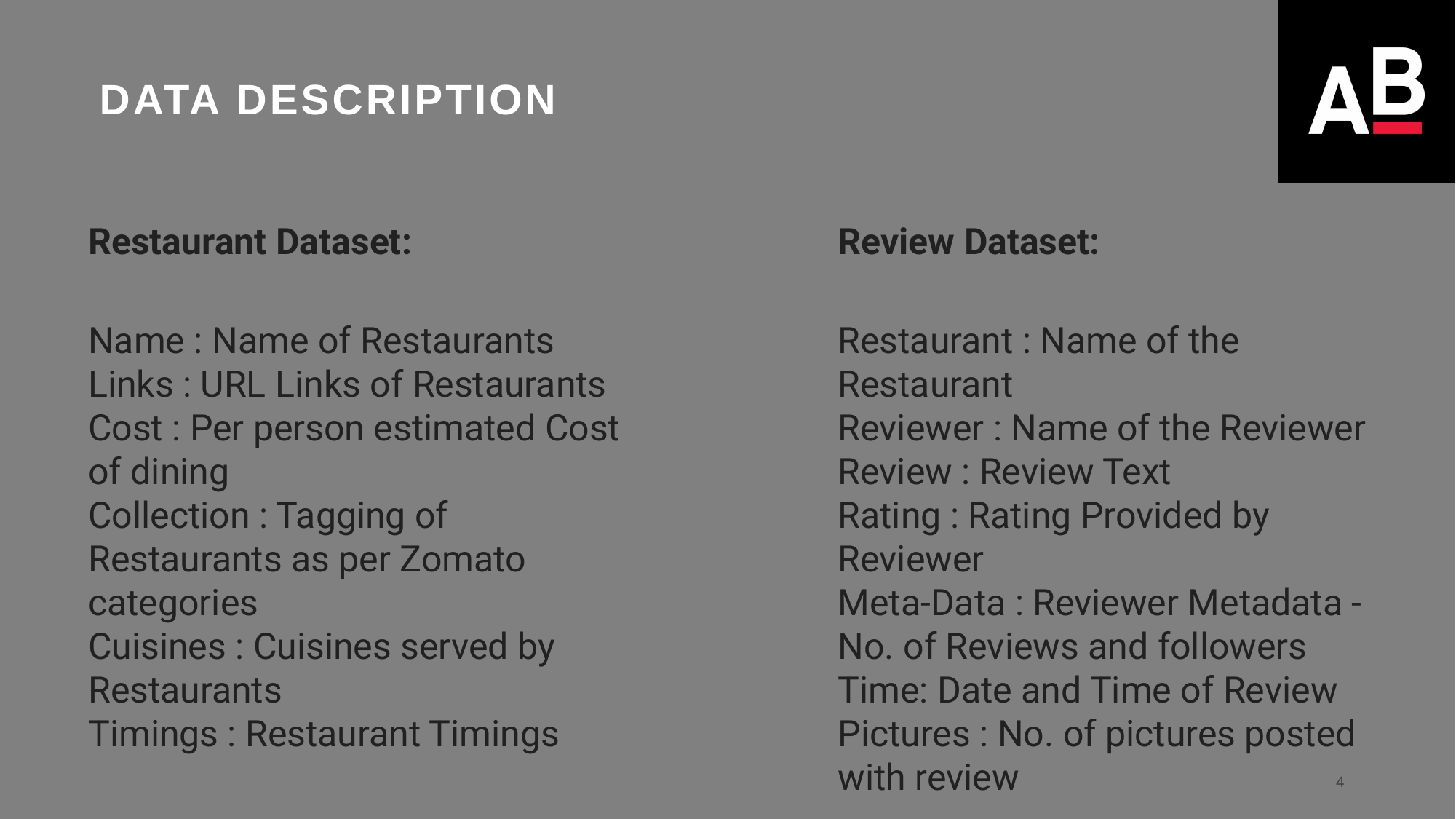

# Data description
Restaurant Dataset:

Review Dataset:
Name : Name of Restaurants
Links : URL Links of Restaurants
Cost : Per person estimated Cost of dining
Collection : Tagging of Restaurants as per Zomato categories
Cuisines : Cuisines served by Restaurants
Timings : Restaurant Timings

Restaurant : Name of the Restaurant
Reviewer : Name of the Reviewer
Review : Review Text
Rating : Rating Provided by Reviewer
Meta-Data : Reviewer Metadata - No. of Reviews and followers
Time: Date and Time of Review
Pictures : No. of pictures posted with review
4